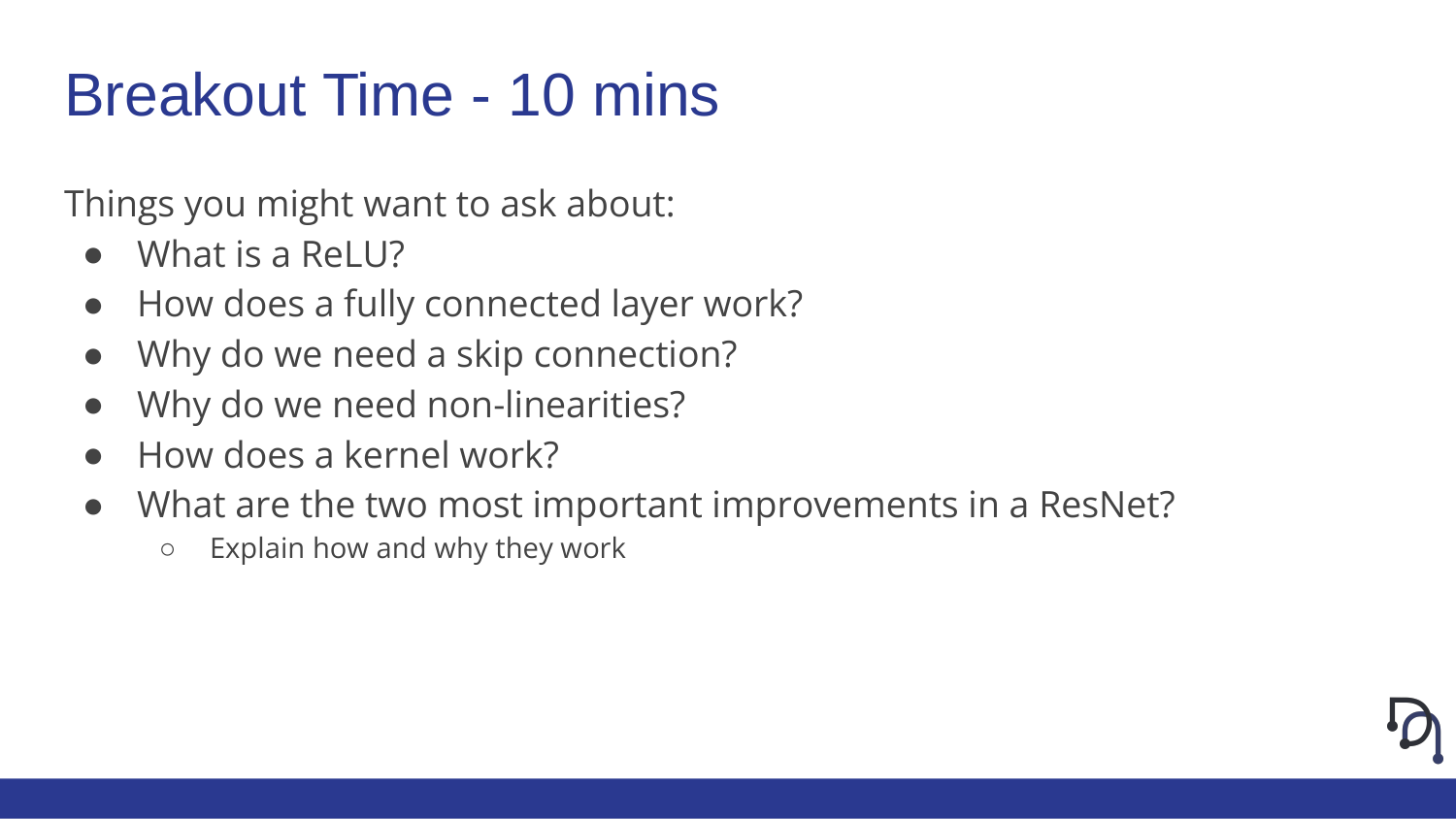

# Breakout Time - 10 mins
Things you might want to ask about:
What is a ReLU?
How does a fully connected layer work?
Why do we need a skip connection?
Why do we need non-linearities?
How does a kernel work?
What are the two most important improvements in a ResNet?
Explain how and why they work